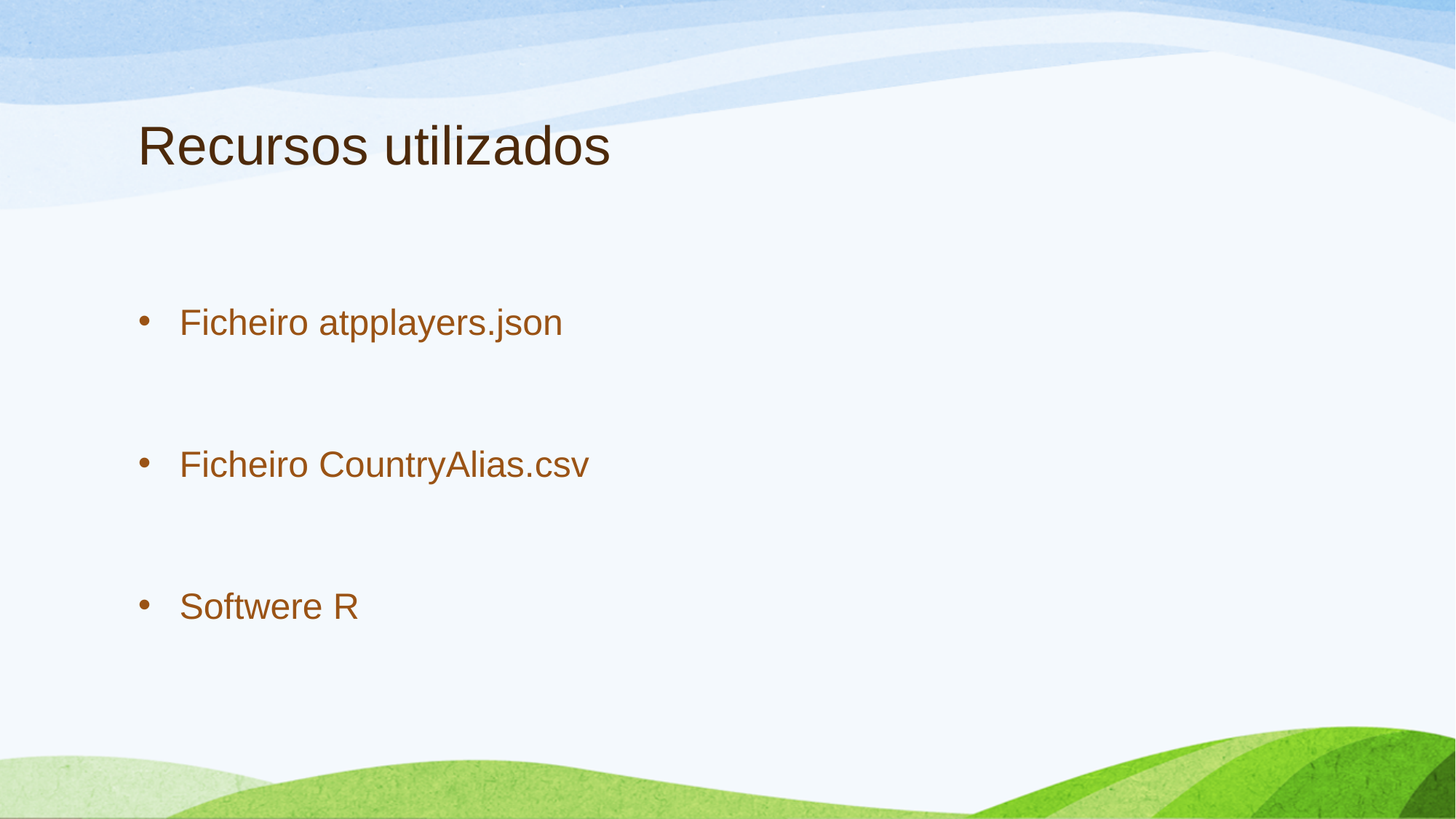

# Recursos utilizados
Ficheiro atpplayers.json

Ficheiro CountryAlias.csv

Softwere R